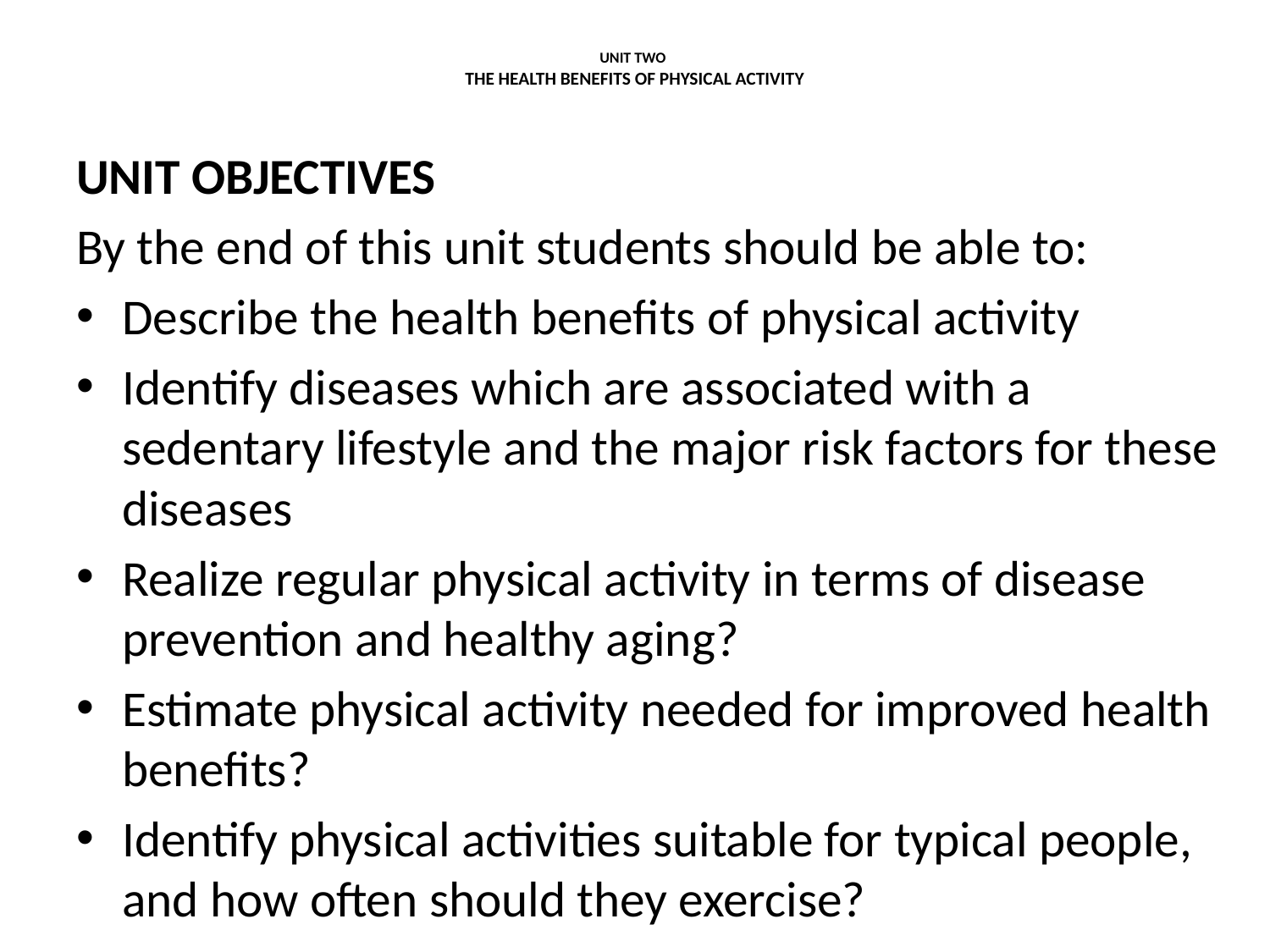

# UNIT TWO THE HEALTH BENEFITS OF PHYSICAL ACTIVITY
UNIT OBJECTIVES
By the end of this unit students should be able to:
Describe the health benefits of physical activity
Identify diseases which are associated with a sedentary lifestyle and the major risk factors for these diseases
Realize regular physical activity in terms of disease prevention and healthy aging?
Estimate physical activity needed for improved health benefits?
Identify physical activities suitable for typical people, and how often should they exercise?